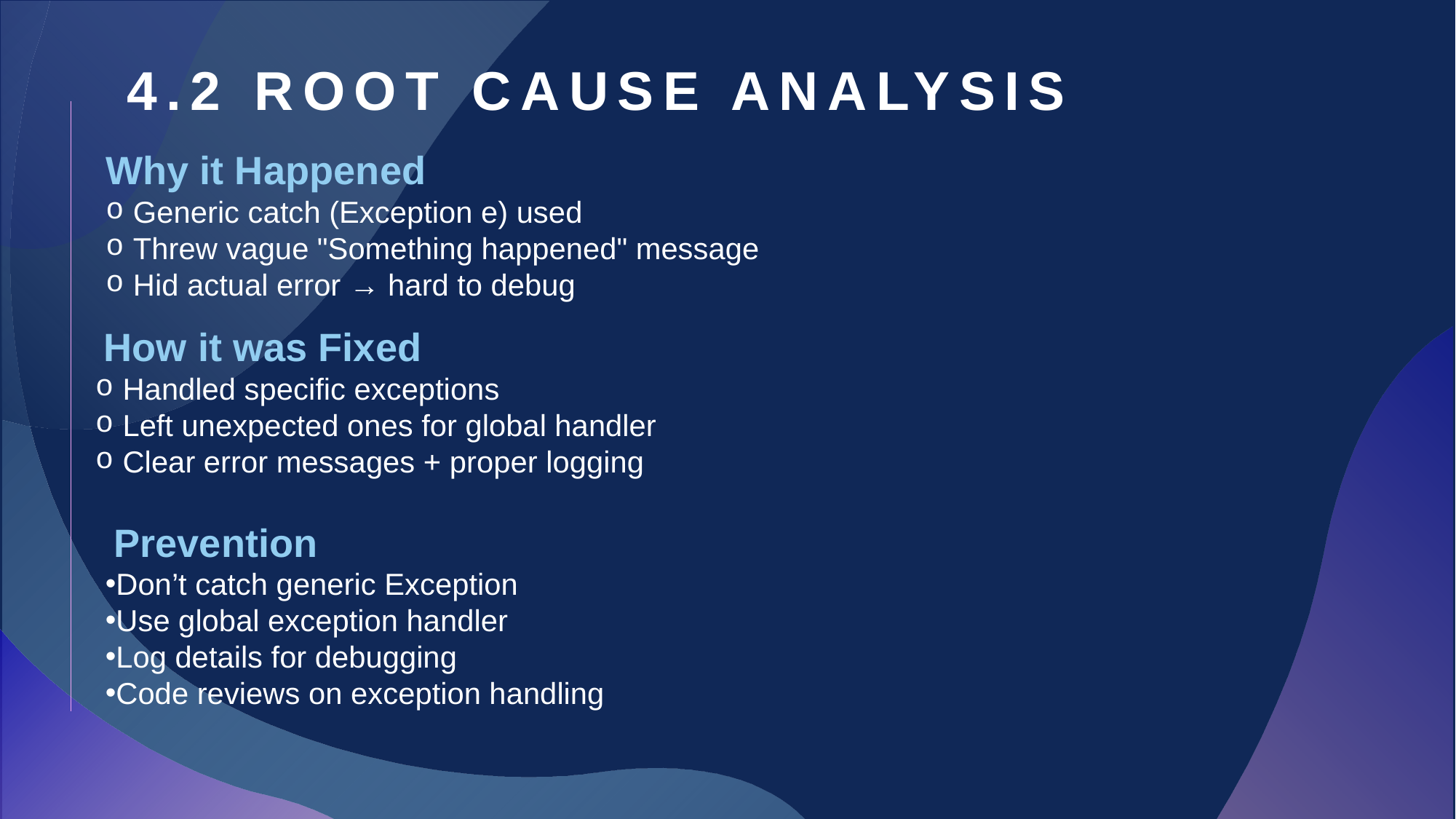

# 4.2 root cause analysis
Why it Happened
Generic catch (Exception e) used
Threw vague "Something happened" message
Hid actual error → hard to debug

 How it was Fixed
Handled specific exceptions
Left unexpected ones for global handler
Clear error messages + proper logging

 Prevention
Don’t catch generic Exception
Use global exception handler
Log details for debugging
Code reviews on exception handling